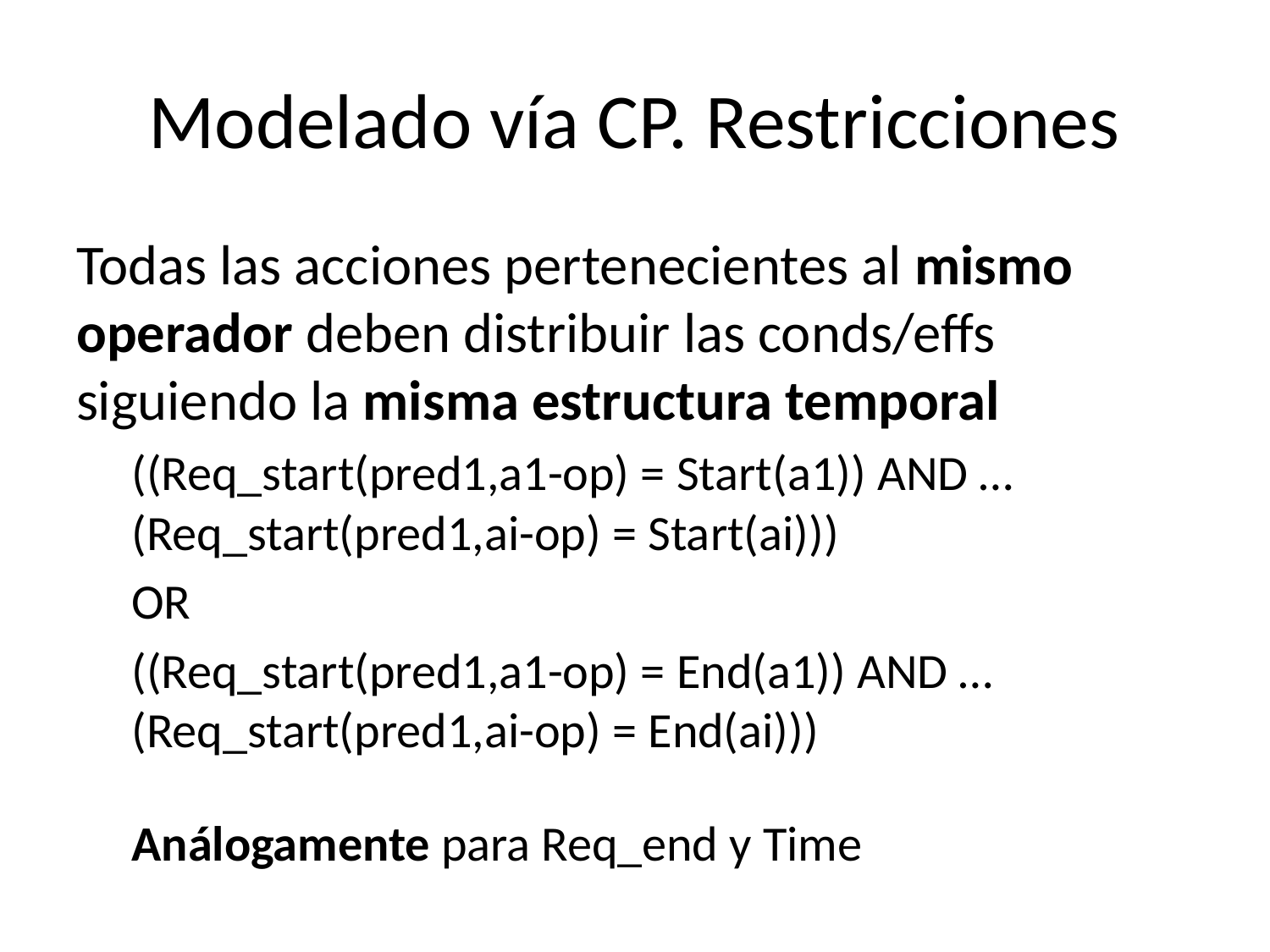

# Modelado vía CP. Restricciones
Todas las acciones pertenecientes al mismo operador deben distribuir las conds/effs siguiendo la misma estructura temporal
((Req_start(pred1,a1-op) = Start(a1)) AND …  (Req_start(pred1,ai-op) = Start(ai)))
OR
((Req_start(pred1,a1-op) = End(a1)) AND …  (Req_start(pred1,ai-op) = End(ai)))

Análogamente para Req_end y Time